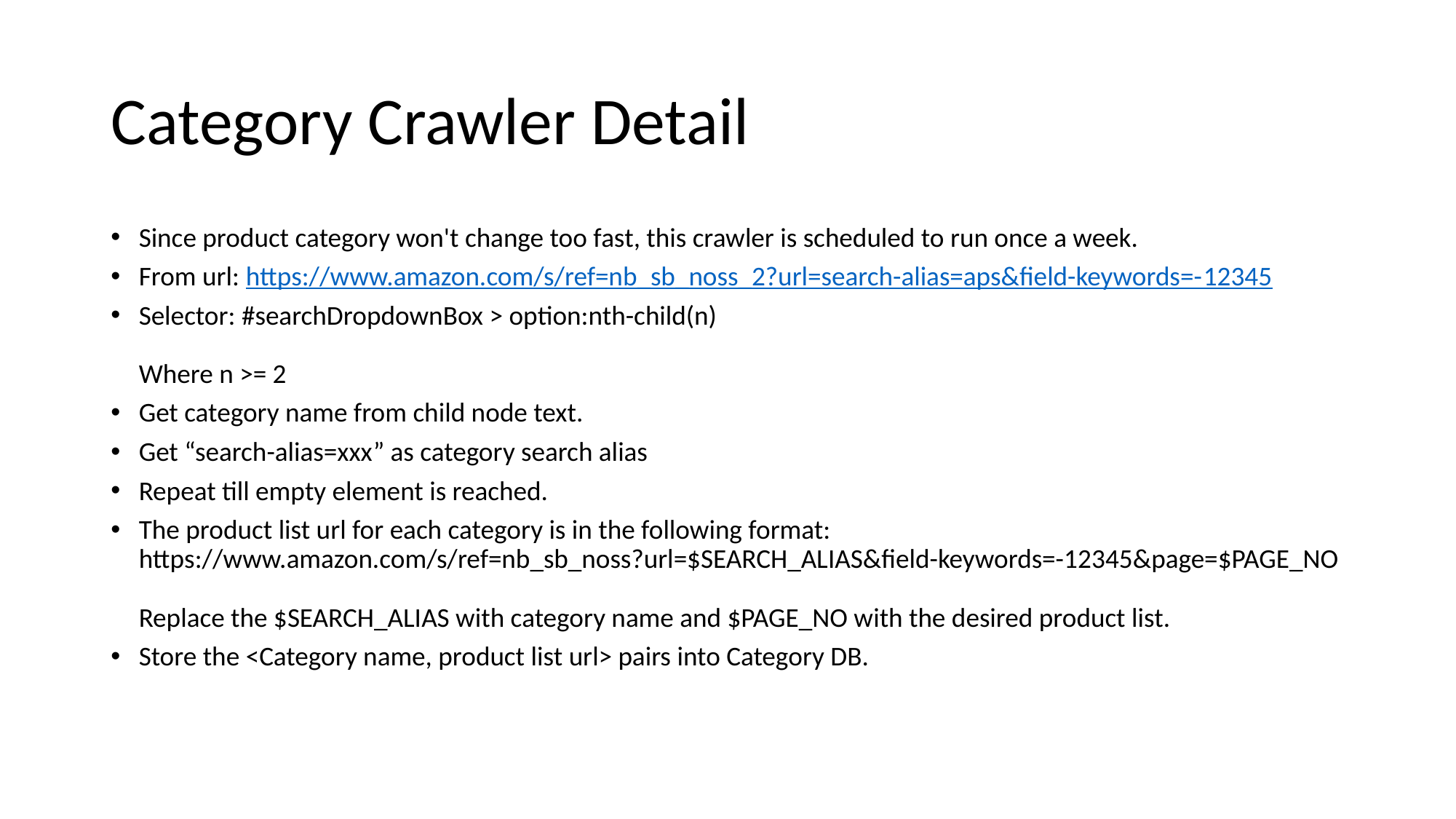

# Category Crawler Detail
Since product category won't change too fast, this crawler is scheduled to run once a week.
From url: https://www.amazon.com/s/ref=nb_sb_noss_2?url=search-alias=aps&field-keywords=-12345
Selector: #searchDropdownBox > option:nth-child(n)
Where n >= 2
Get category name from child node text.
Get “search-alias=xxx” as category search alias
Repeat till empty element is reached.
The product list url for each category is in the following format:
https://www.amazon.com/s/ref=nb_sb_noss?url=$SEARCH_ALIAS&field-keywords=-12345&page=$PAGE_NO
Replace the $SEARCH_ALIAS with category name and $PAGE_NO with the desired product list.
Store the <Category name, product list url> pairs into Category DB.